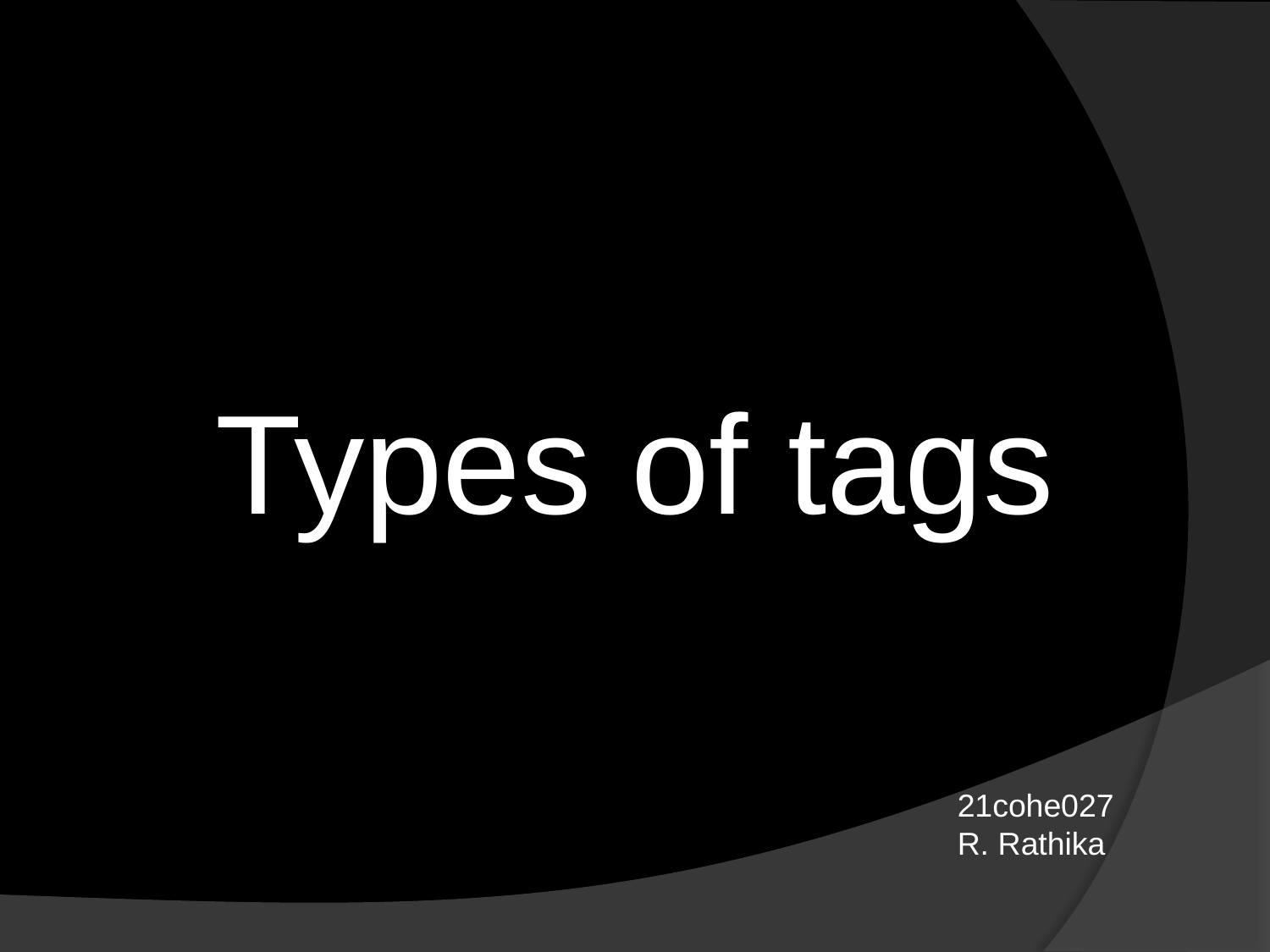

# Types of tags
21cohe027
R. Rathika